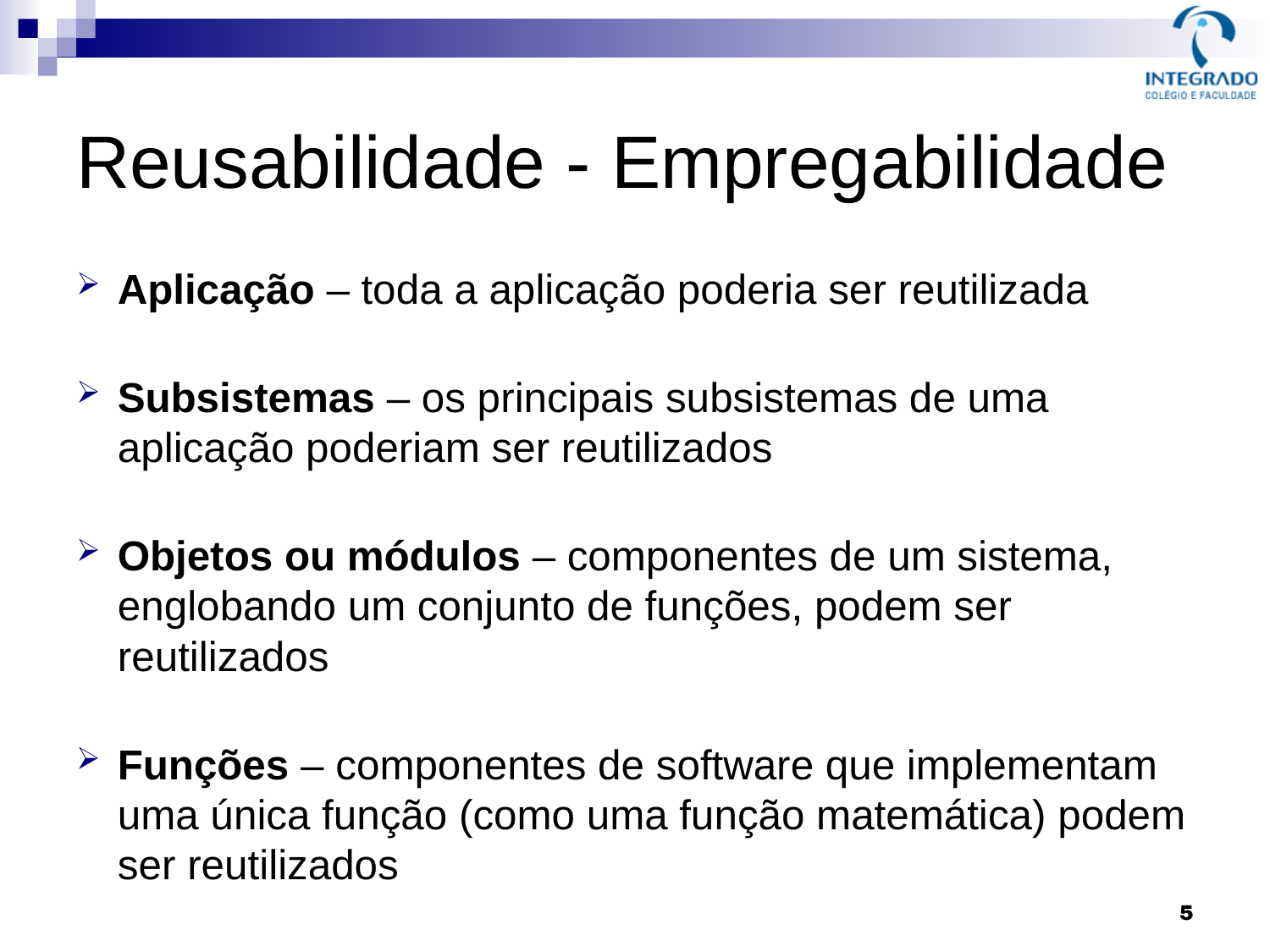

# Reusabilidade - Empregabilidade
Aplicação – toda a aplicação poderia ser reutilizada

Subsistemas – os principais subsistemas de uma aplicação poderiam ser reutilizados

Objetos ou módulos – componentes de um sistema, englobando um conjunto de funções, podem ser reutilizados

Funções – componentes de software que implementam uma única função (como uma função matemática) podem ser reutilizados
5